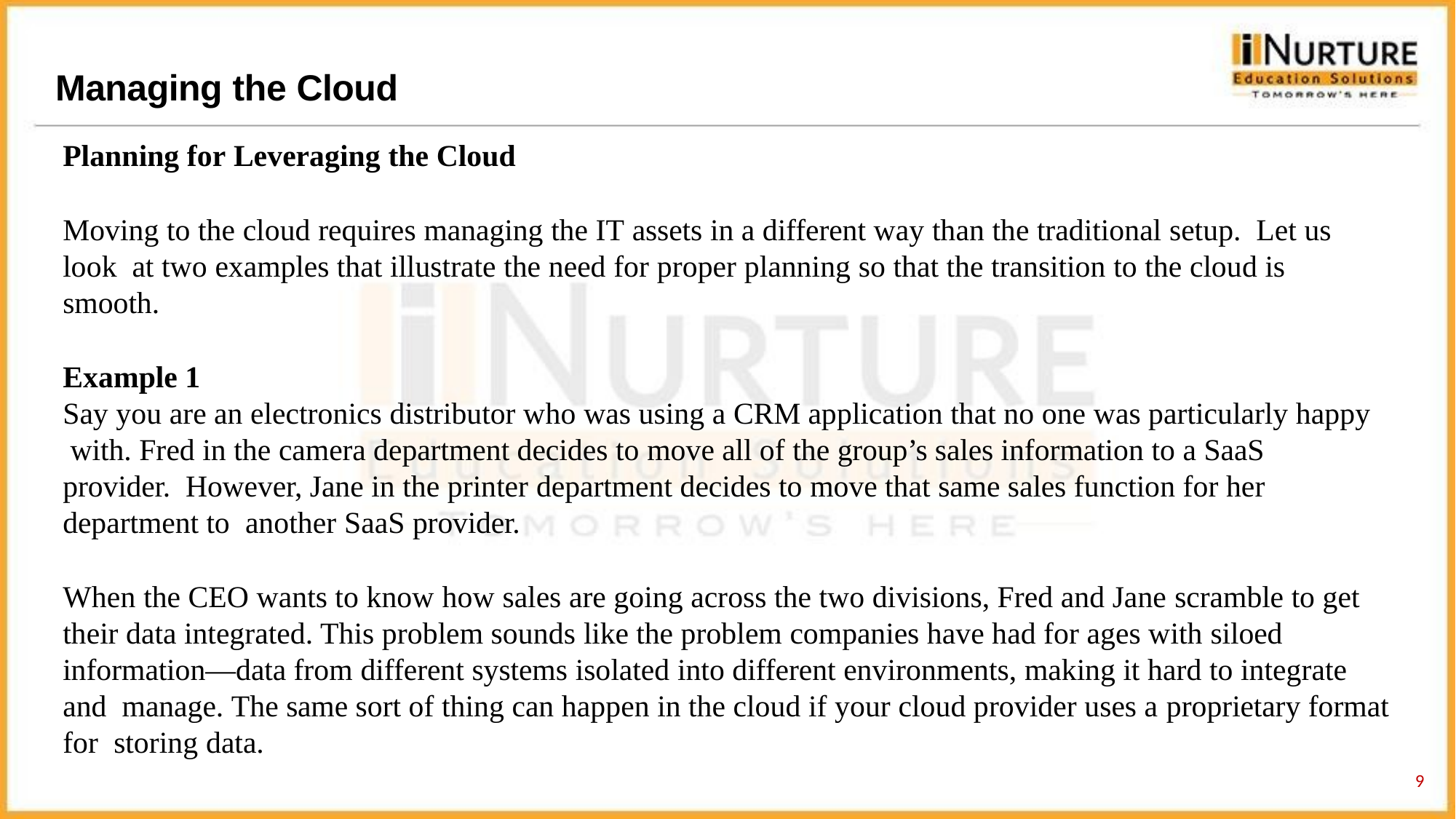

# Managing the Cloud
Planning for Leveraging the Cloud

Moving to the cloud requires managing the IT assets in a different way than the traditional setup. Let us look  at two examples that illustrate the need for proper planning so that the transition to the cloud is smooth.

Example 1
Say you are an electronics distributor who was using a CRM application that no one was particularly happy  with. Fred in the camera department decides to move all of the group’s sales information to a SaaS provider.  However, Jane in the printer department decides to move that same sales function for her department to  another SaaS provider.

When the CEO wants to know how sales are going across the two divisions, Fred and Jane scramble to get  their data integrated. This problem sounds like the problem companies have had for ages with siloed  information—data from different systems isolated into different environments, making it hard to integrate and  manage. The same sort of thing can happen in the cloud if your cloud provider uses a proprietary format for  storing data.
9